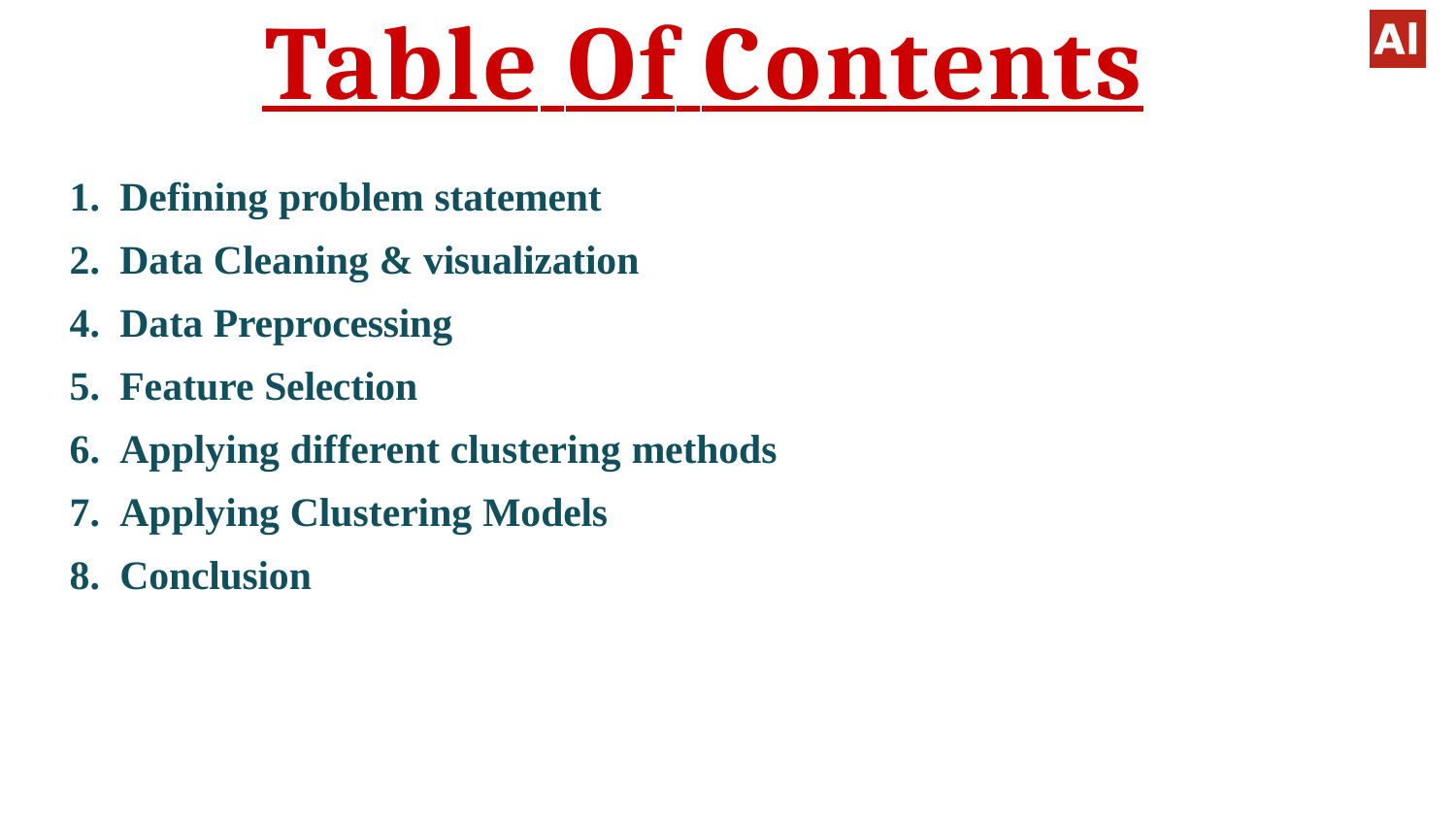

# Table Of Contents
Defining problem statement
Data Cleaning & visualization
Data Preprocessing
Feature Selection
Applying different clustering methods
Applying Clustering Models
Conclusion